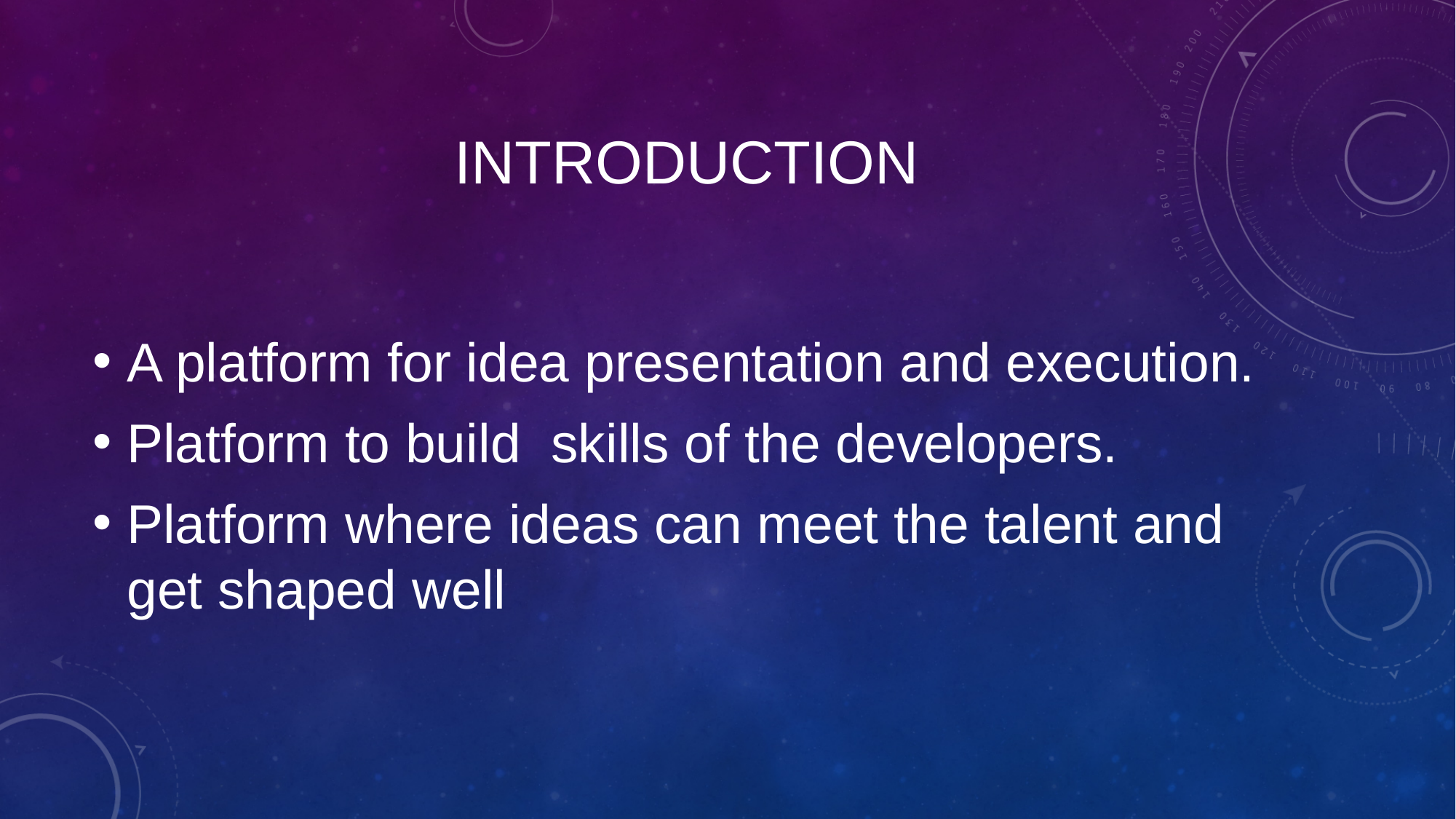

# Introduction
A platform for idea presentation and execution.
Platform to build  skills of the developers.
Platform where ideas can meet the talent and get shaped well